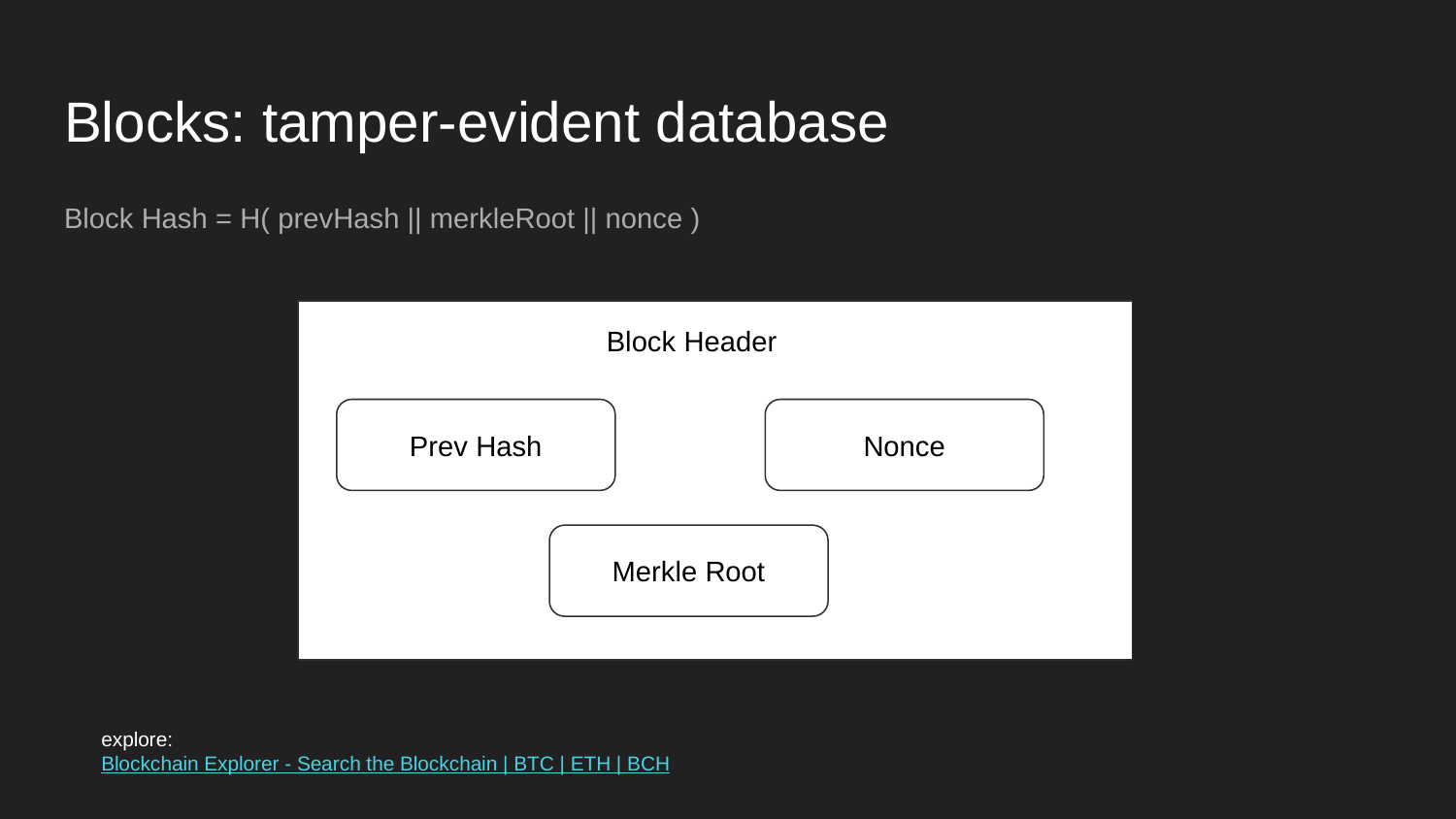

# Blocks: tamper-evident database
Block Hash = H( prevHash || merkleRoot || nonce )

Block Header
Prev Hash
Nonce
Merkle Root
explore:
Blockchain Explorer - Search the Blockchain | BTC | ETH | BCH